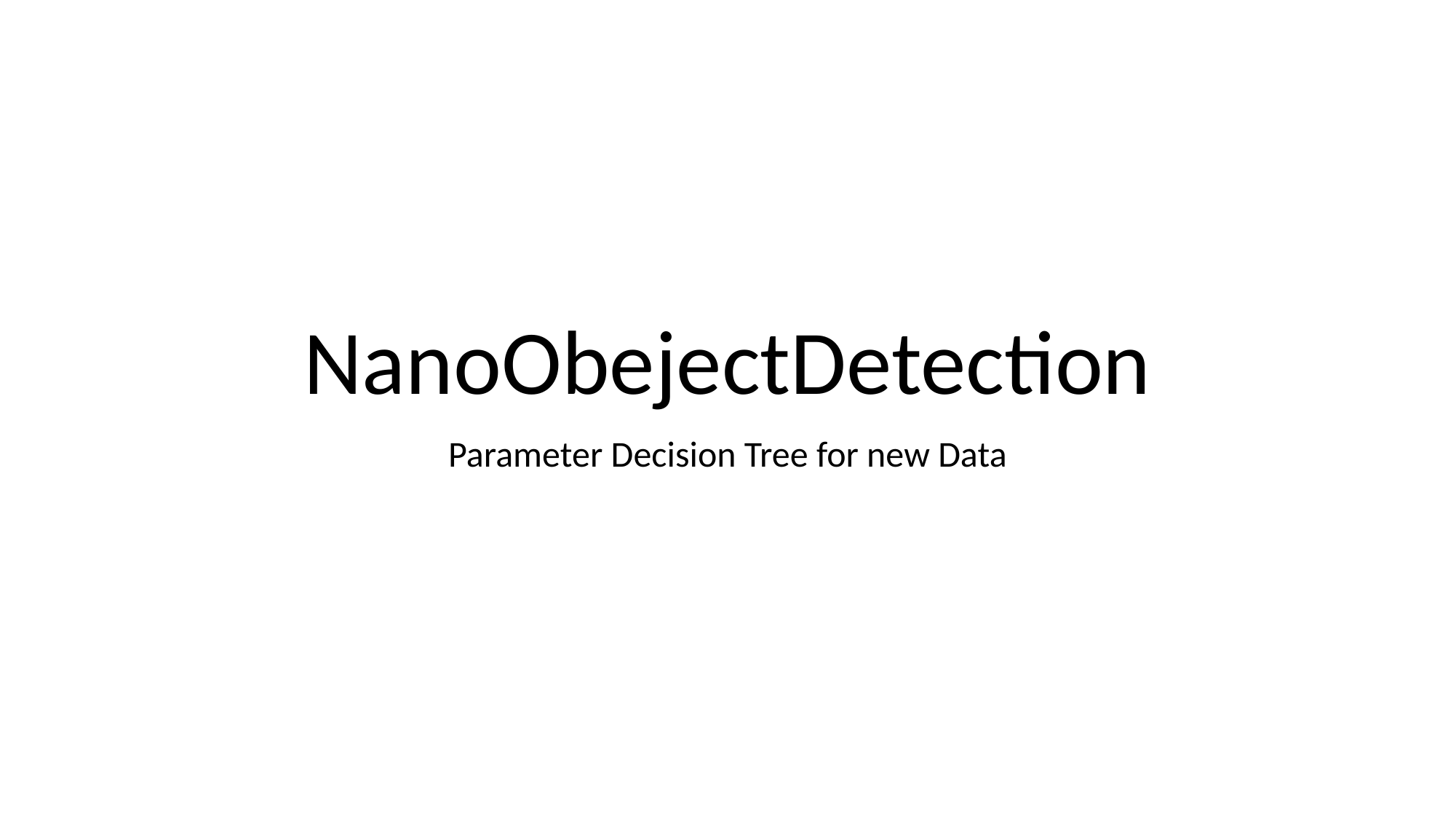

# NanoObejectDetection
Parameter Decision Tree for new Data